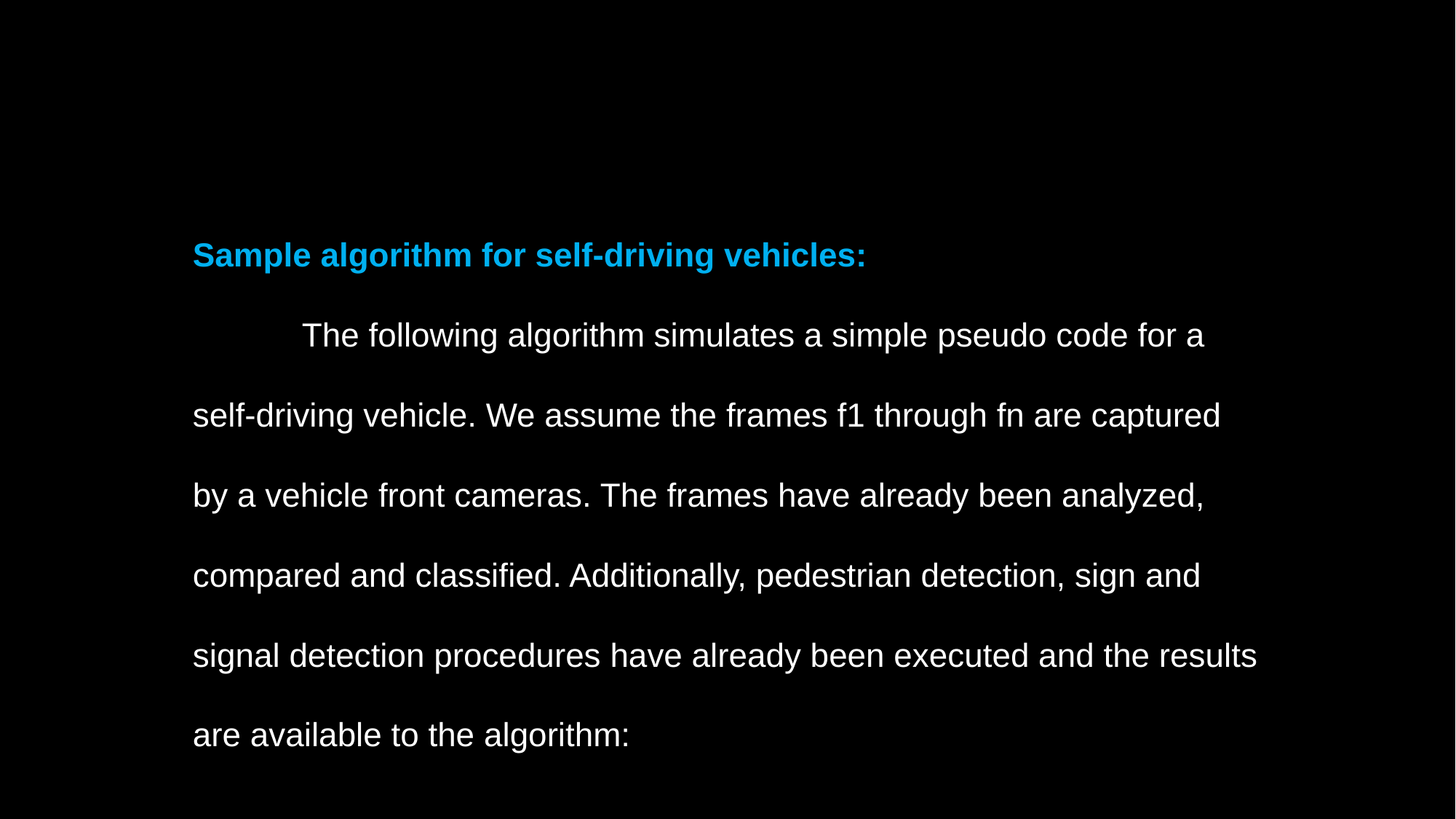

# Sample algorithm for self-driving vehicles: The following algorithm simulates a simple pseudo code for a self-driving vehicle. We assume the frames f1 through fn are captured by a vehicle front cameras. The frames have already been analyzed, compared and classified. Additionally, pedestrian detection, sign and signal detection procedures have already been executed and the results are available to the algorithm: